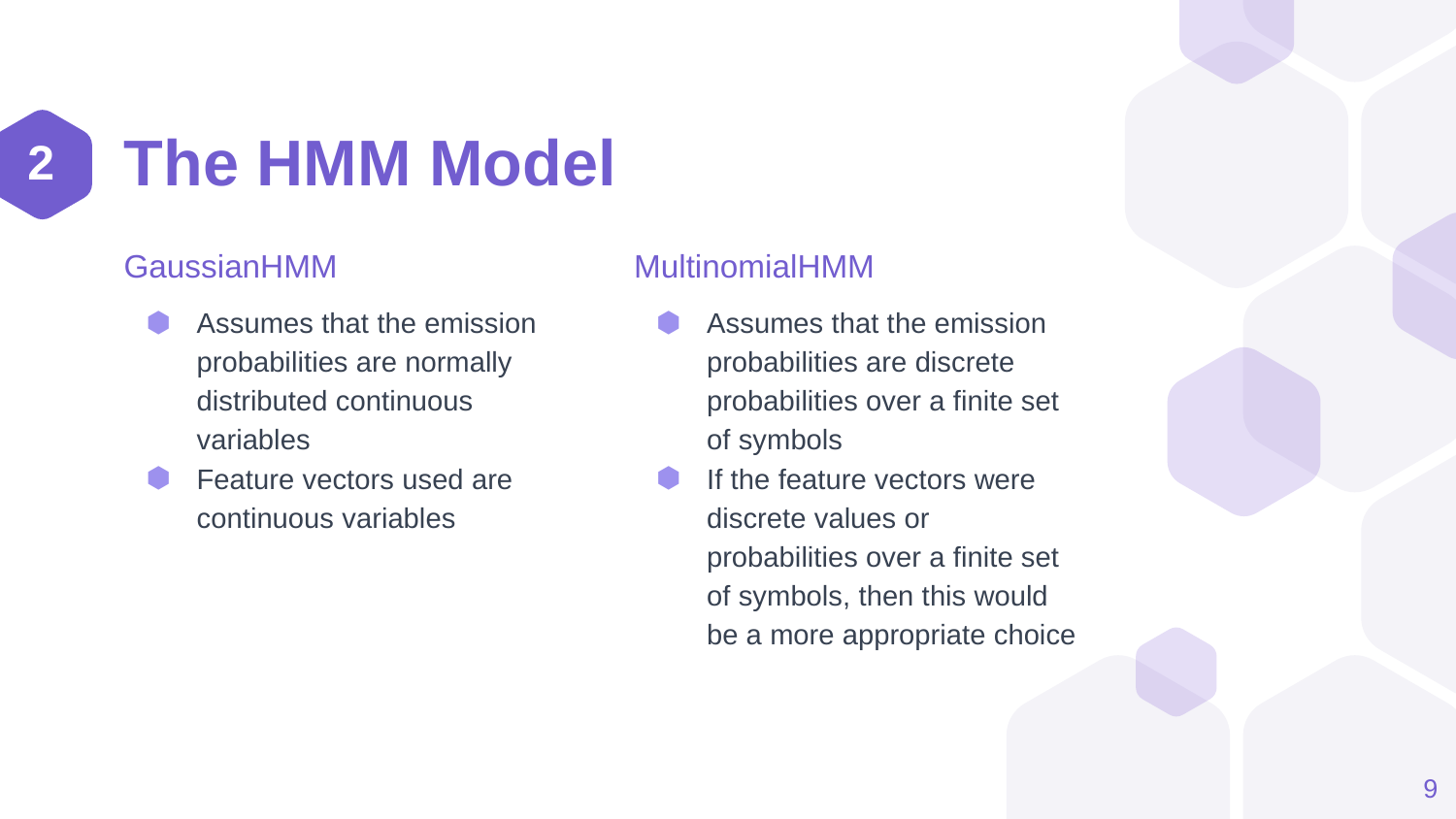

2
# The HMM Model
GaussianHMM
Assumes that the emission probabilities are normally distributed continuous variables
Feature vectors used are continuous variables
MultinomialHMM
Assumes that the emission probabilities are discrete probabilities over a finite set of symbols
If the feature vectors were discrete values or probabilities over a finite set of symbols, then this would be a more appropriate choice
9